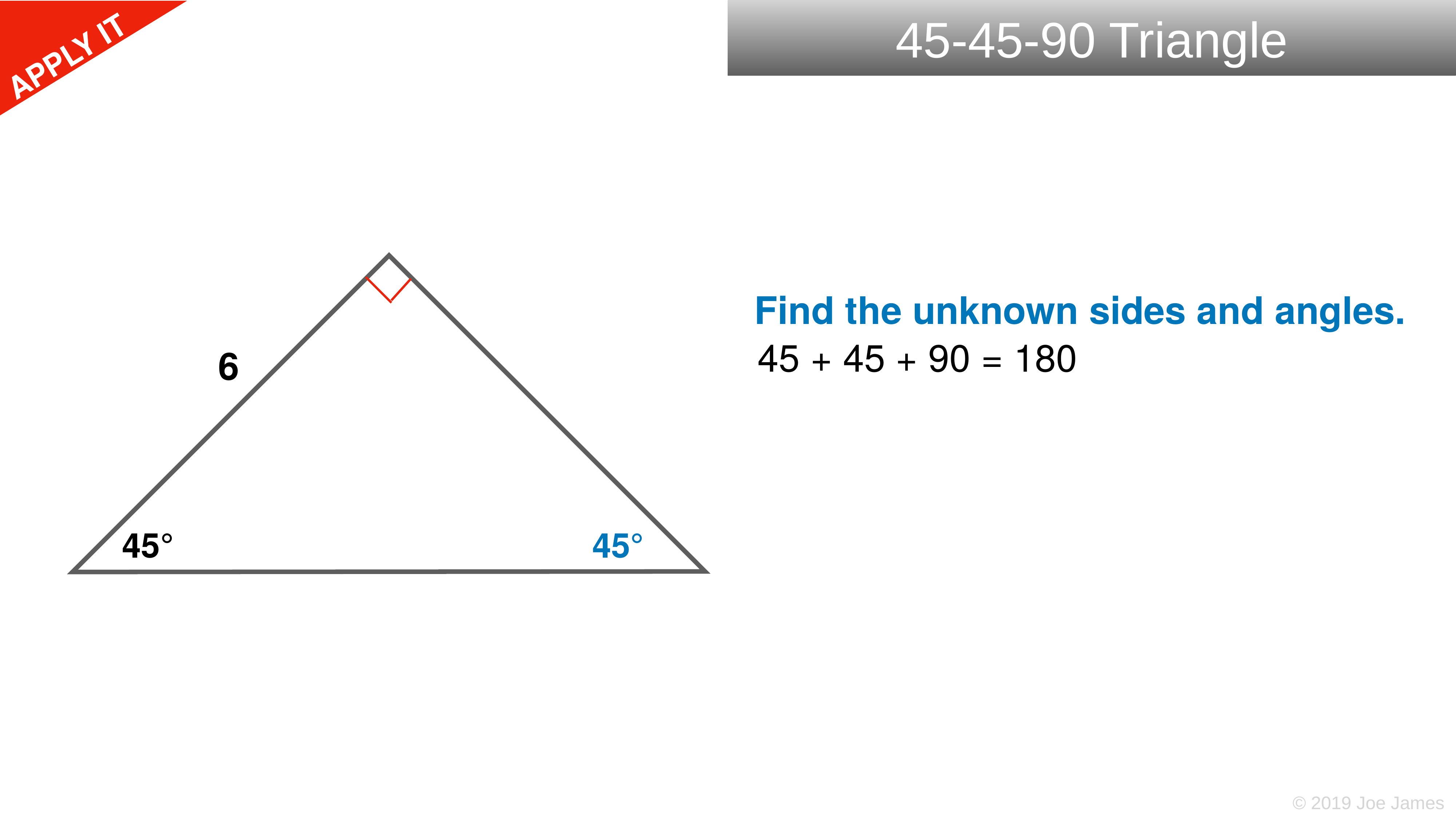

45-45-90 Triangle
Find the unknown sides and angles.

45 + 45 + 90 = 180
6

10
45°
45°